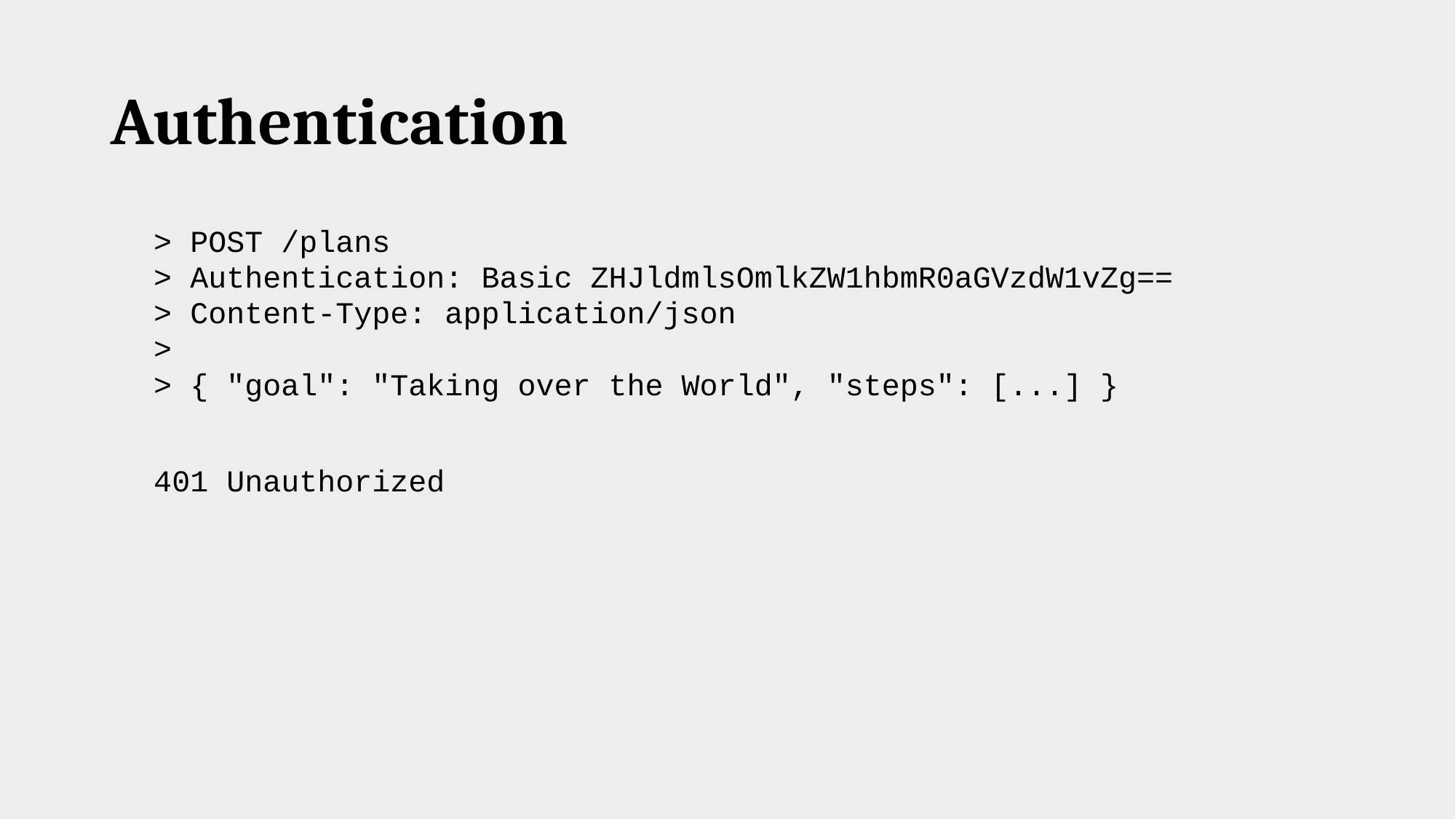

# Authentication
> POST /plans
> Authentication: Basic ZHJldmlsOmlkZW1hbmR0aGVzdW1vZg==
> Content-Type: application/json
>
> { "goal": "Taking over the World", "steps": [...] }

401 Unauthorized